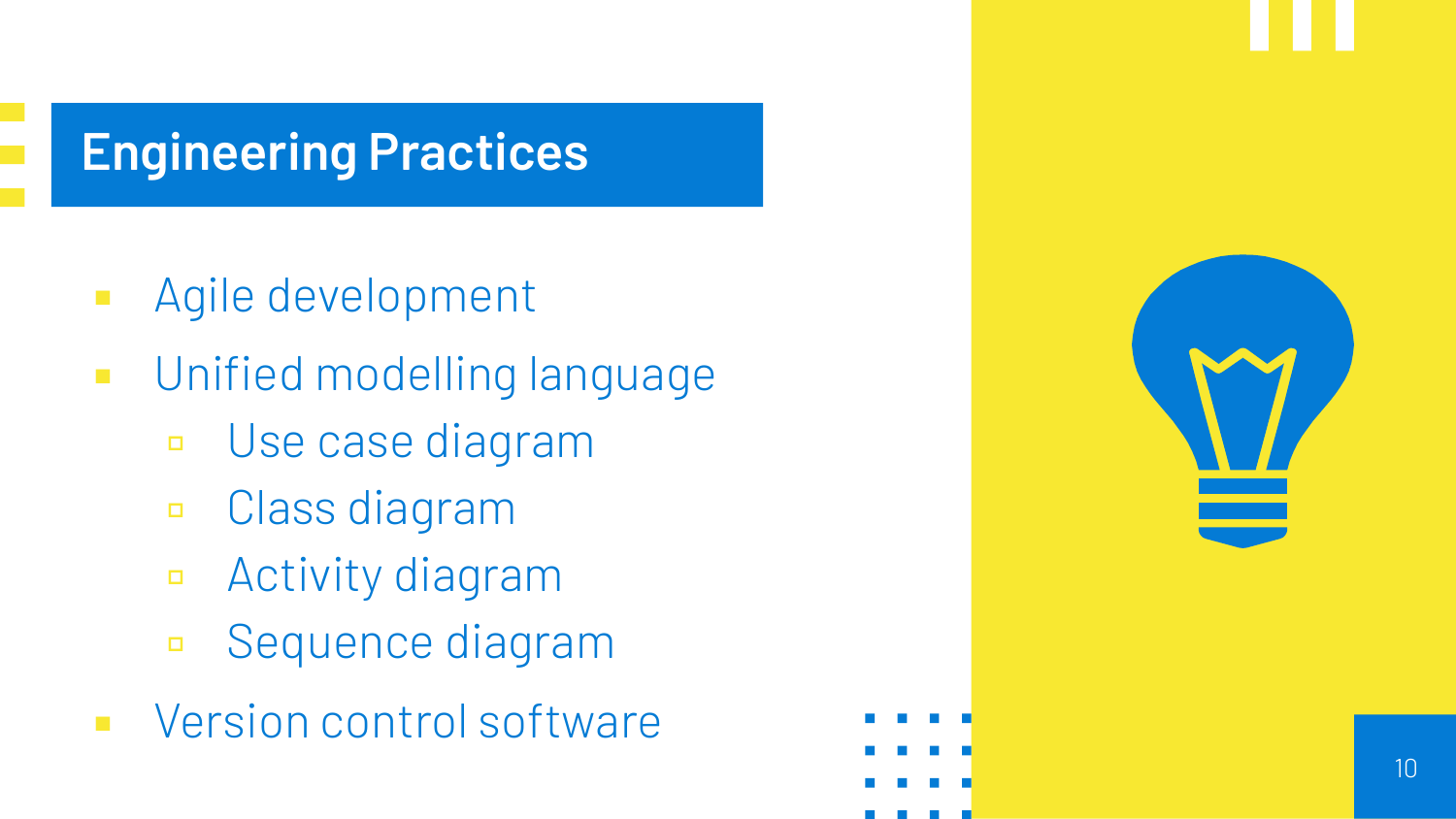

# Engineering Practices
Agile development
Unified modelling language
Use case diagram
Class diagram
Activity diagram
Sequence diagram
Version control software

10